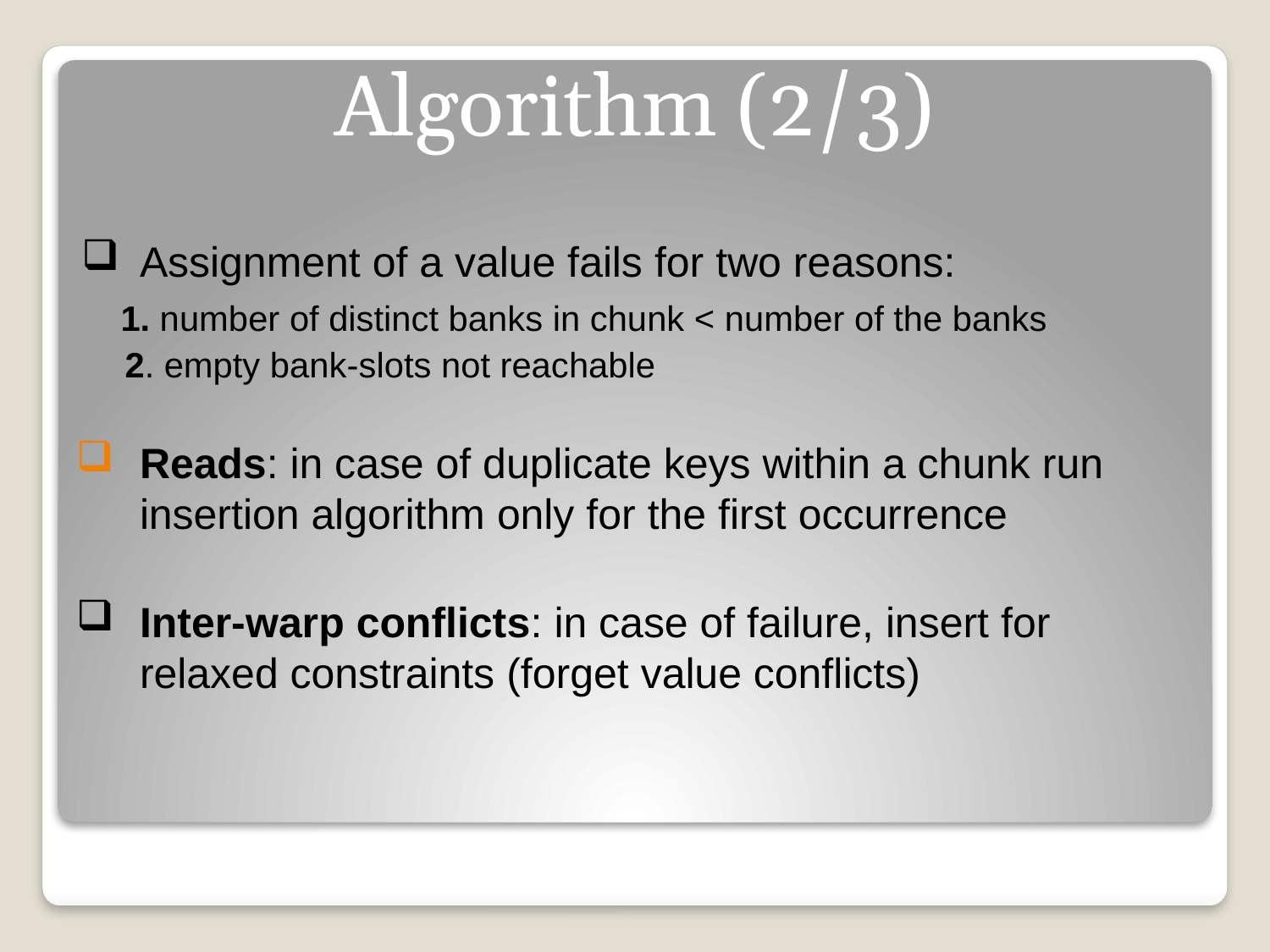

# Algorithm (2/3)
Assignment of a value fails for two reasons:
     1. number of distinct banks in chunk < number of the banks
     2. empty bank-slots not reachable

Reads: in case of duplicate keys within a chunk run insertion algorithm only for the first occurrence

Inter-warp conflicts: in case of failure, insert for relaxed constraints (forget value conflicts)